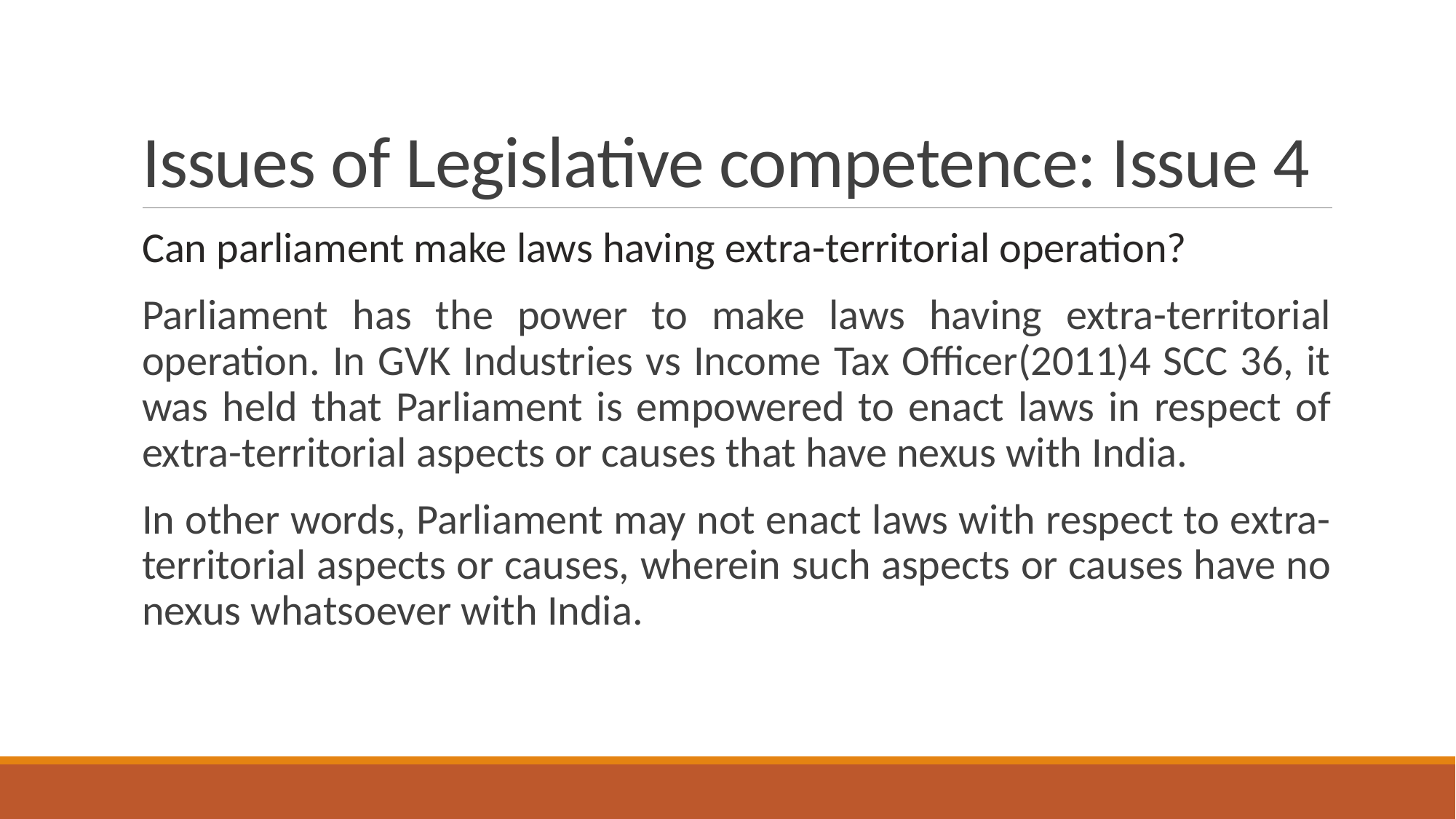

# Issues of Legislative competence: Issue 4
Can parliament make laws having extra-territorial operation?
Parliament has the power to make laws having extra-territorial operation. In GVK Industries vs Income Tax Officer(2011)4 SCC 36, it was held that Parliament is empowered to enact laws in respect of extra-territorial aspects or causes that have nexus with India.
In other words, Parliament may not enact laws with respect to extra-territorial aspects or causes, wherein such aspects or causes have no nexus whatsoever with India.